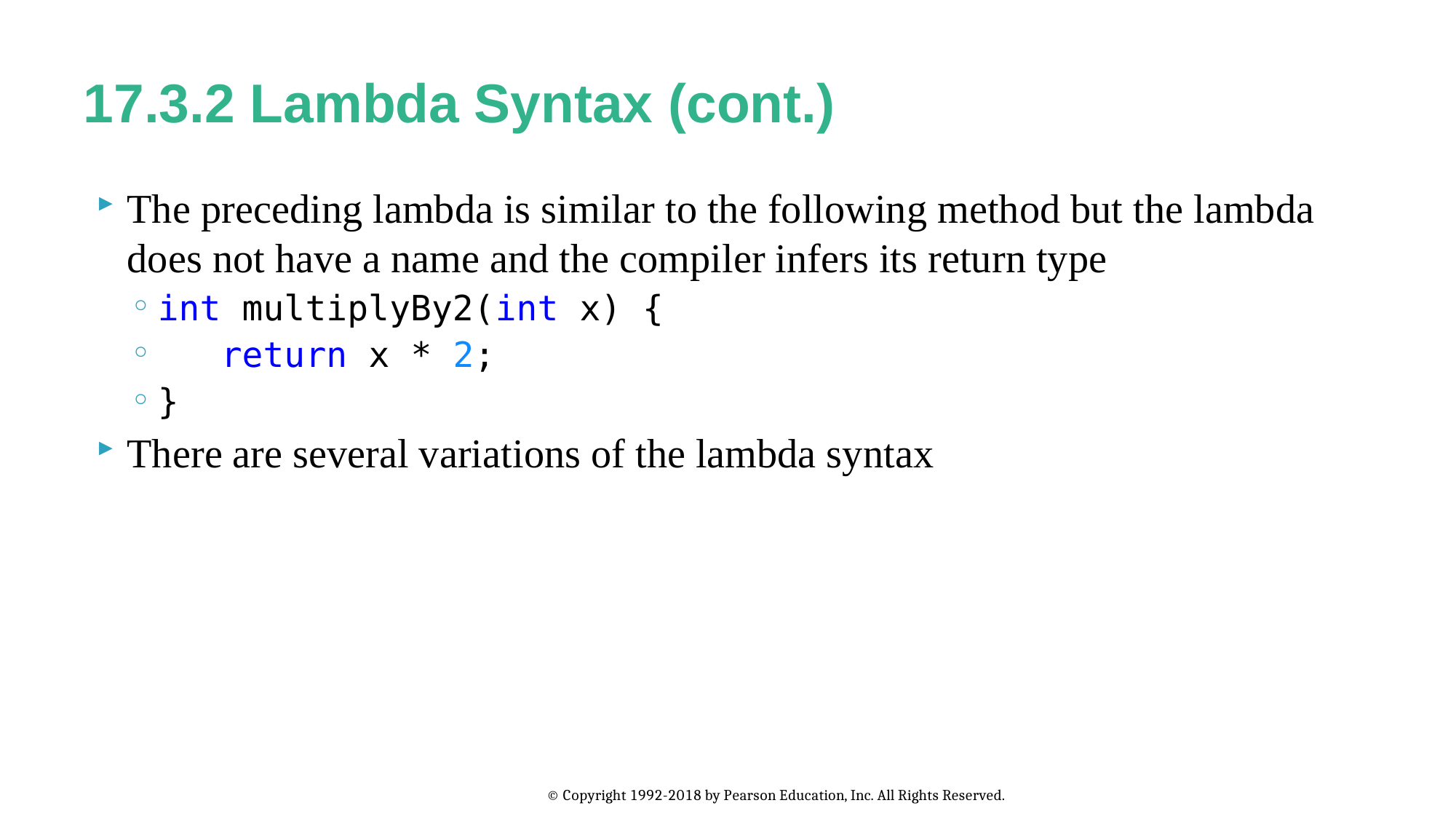

# 17.3.2 Lambda Syntax (cont.)
The preceding lambda is similar to the following method but the lambda does not have a name and the compiler infers its return type
int multiplyBy2(int x) {
   return x * 2;
}
There are several variations of the lambda syntax
© Copyright 1992-2018 by Pearson Education, Inc. All Rights Reserved.